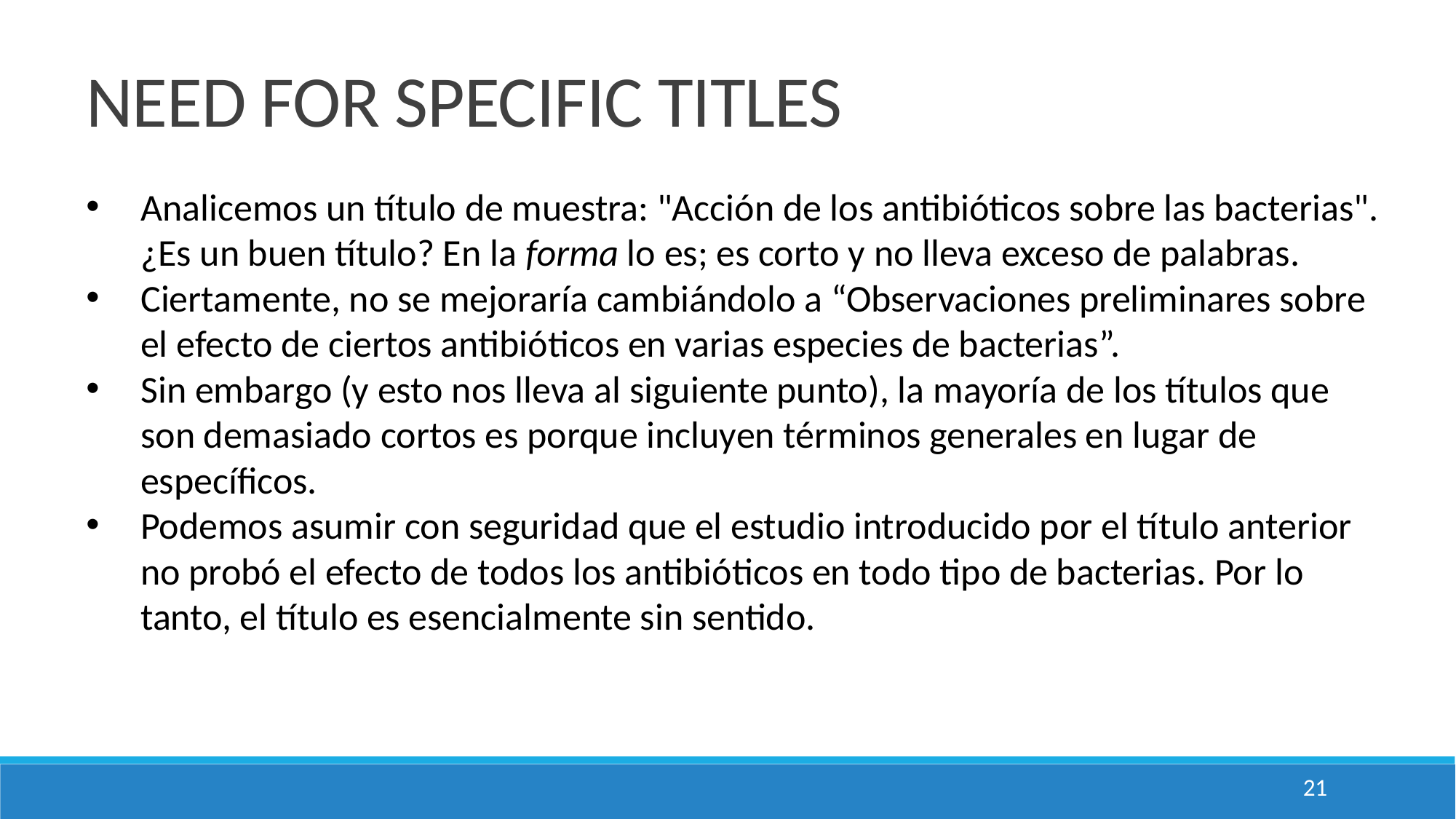

NEED FOR SPECIFIC TITLES
Analicemos un título de muestra: "Acción de los antibióticos sobre las bacterias". ¿Es un buen título? En la forma lo es; es corto y no lleva exceso de palabras.
Ciertamente, no se mejoraría cambiándolo a “Observaciones preliminares sobre el efecto de ciertos antibióticos en varias especies de bacterias”.
Sin embargo (y esto nos lleva al siguiente punto), la mayoría de los títulos que son demasiado cortos es porque incluyen términos generales en lugar de específicos.
Podemos asumir con seguridad que el estudio introducido por el título anterior no probó el efecto de todos los antibióticos en todo tipo de bacterias. Por lo tanto, el título es esencialmente sin sentido.
21